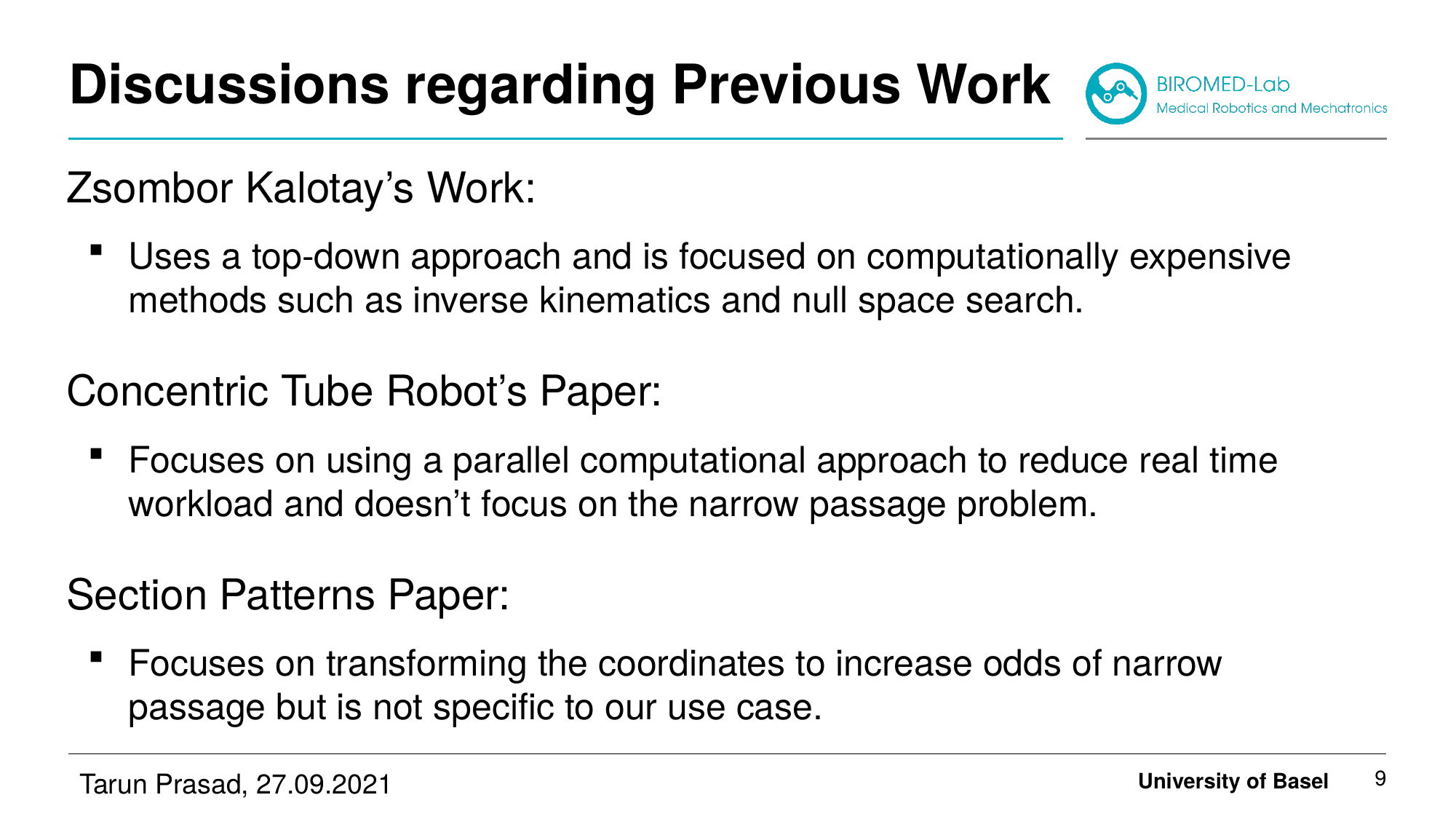

# Discussions regarding Previous Work
Zsombor Kalotay’s Work:

Uses a top-down approach and is focused on computationally expensive methods such as inverse kinematics and null space search.

Concentric Tube Robot’s Paper:

Focuses on using a parallel computational approach to reduce real time workload and doesn’t focus on the narrow passage problem.

Section Patterns Paper:

Focuses on transforming the coordinates to increase odds of narrow passage but is not specific to our use case.

University of Basel
9